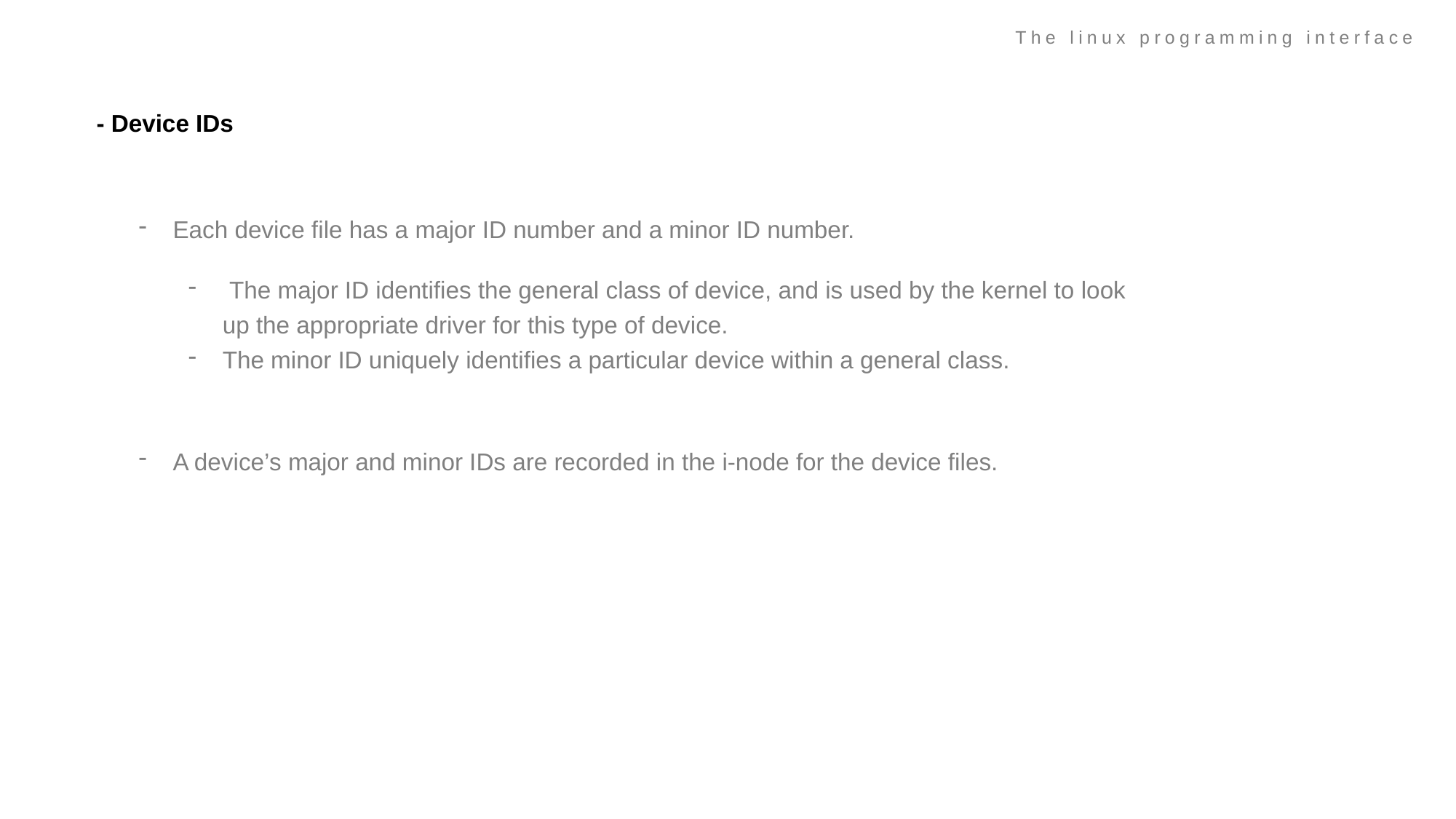

The linux programming interface
- Device IDs
Each device file has a major ID number and a minor ID number.
 The major ID identifies the general class of device, and is used by the kernel to look up the appropriate driver for this type of device.
The minor ID uniquely identifies a particular device within a general class.
A device’s major and minor IDs are recorded in the i-node for the device files.